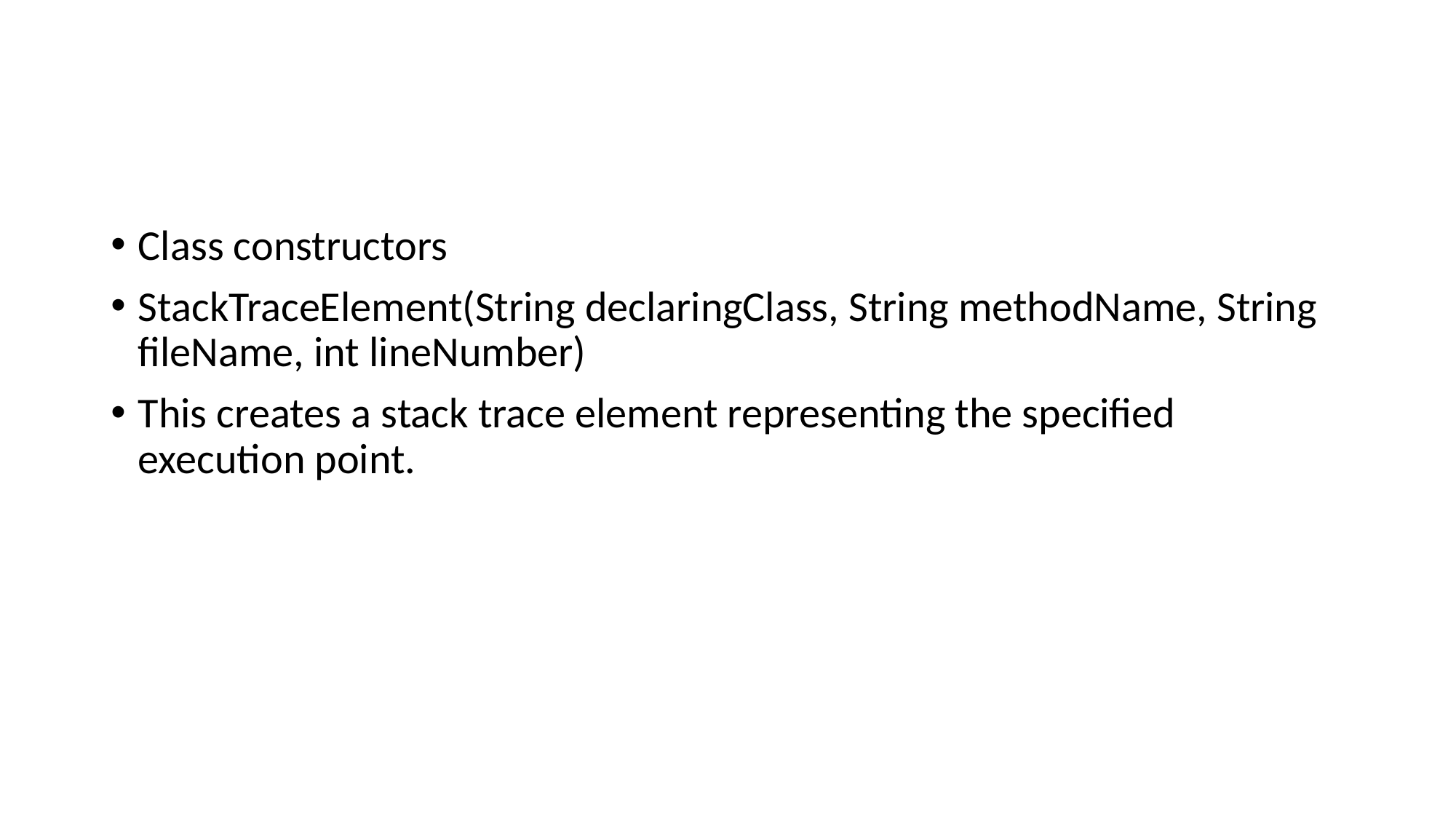

#
Class constructors
StackTraceElement(String declaringClass, String methodName, String fileName, int lineNumber)
This creates a stack trace element representing the specified execution point.